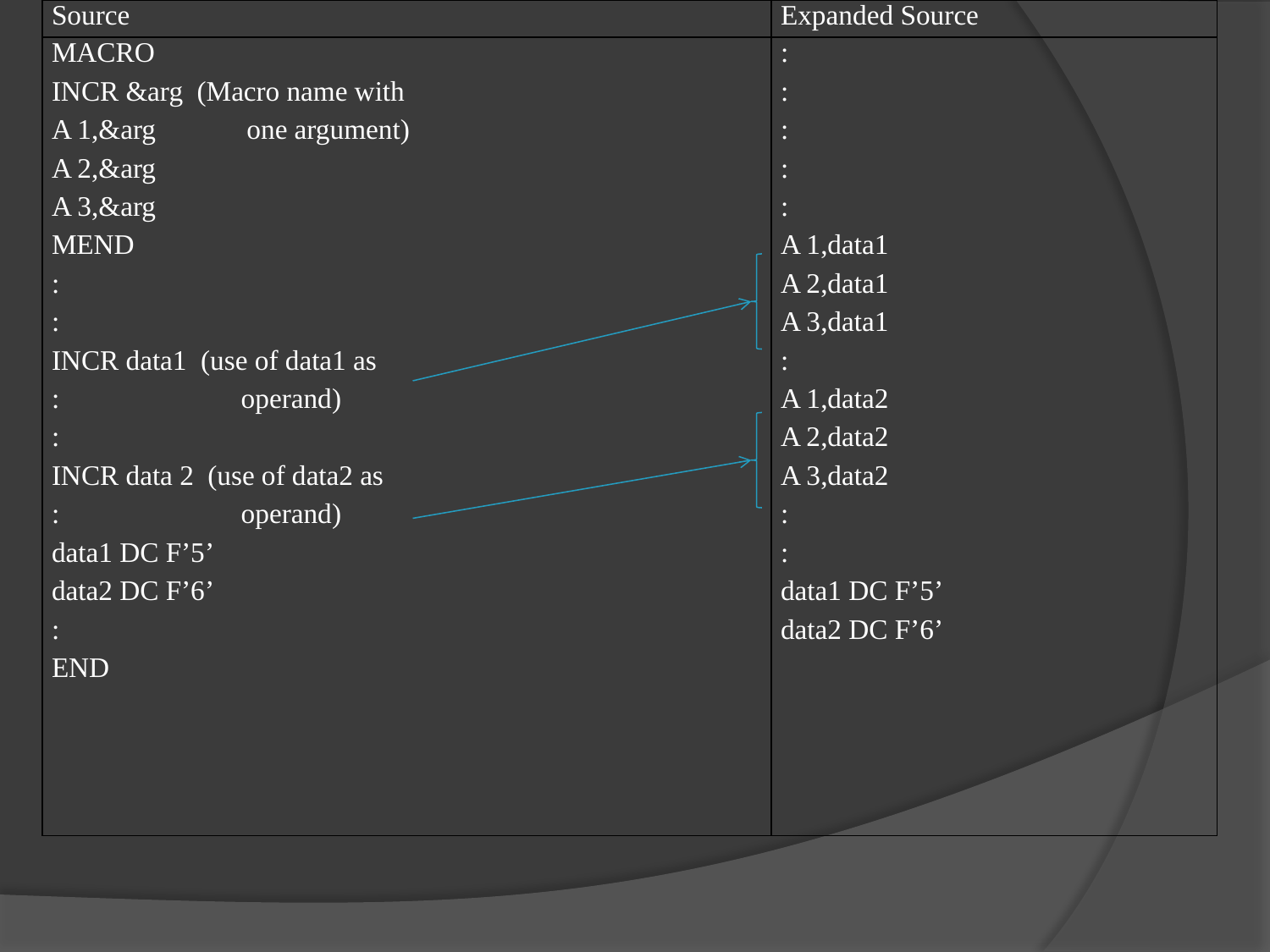

| Source | Expanded Source |
| --- | --- |
| MACRO INCR &arg (Macro name with A 1,&arg one argument) A 2,&arg A 3,&arg MEND : : INCR data1 (use of data1 as : operand) : INCR data 2 (use of data2 as : operand) data1 DC F’5’ data2 DC F’6’ : END | : : : : : A 1,data1 A 2,data1 A 3,data1 : A 1,data2 A 2,data2 A 3,data2 : : data1 DC F’5’ data2 DC F’6’ |